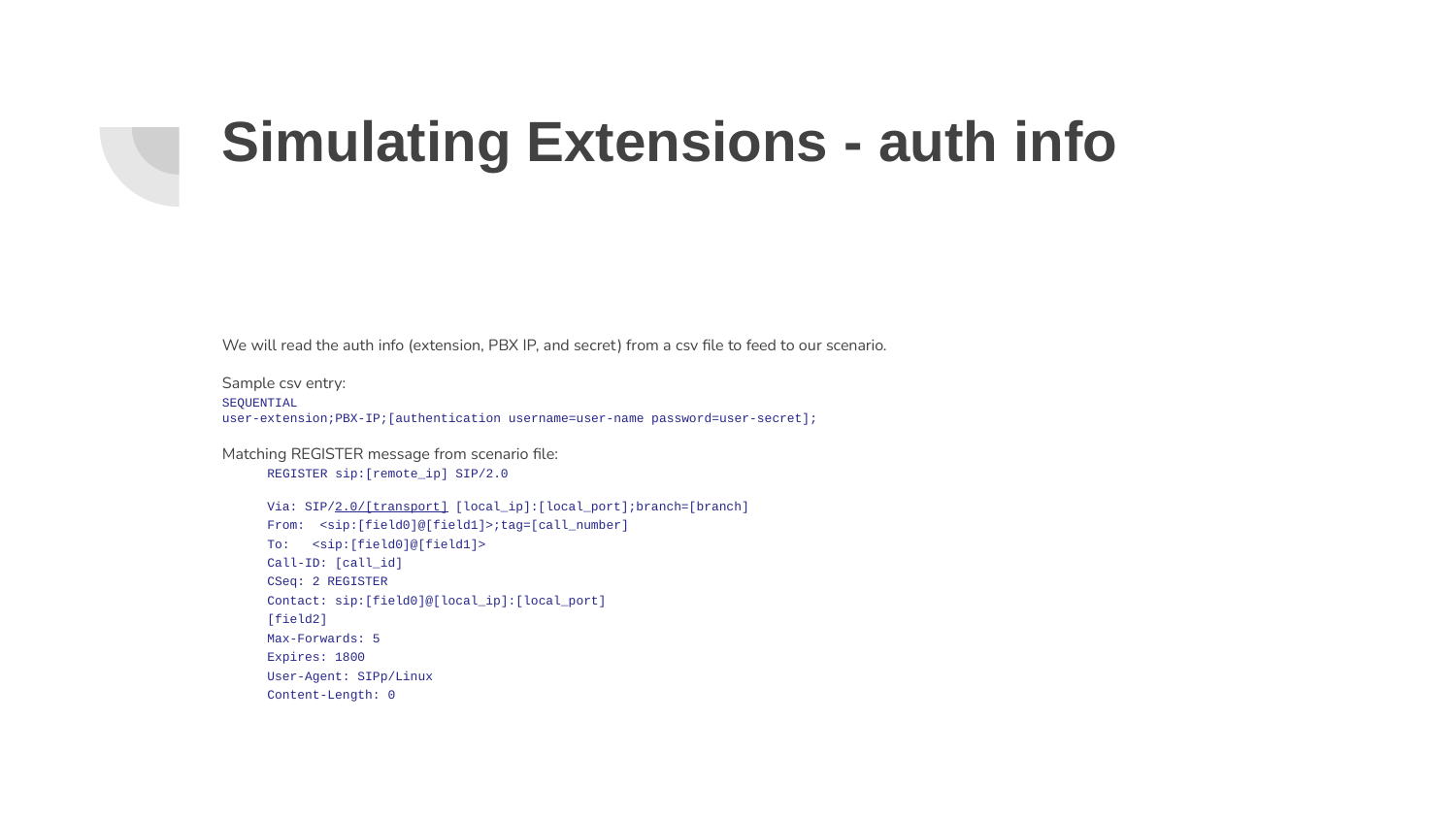

# Simulating Extensions - auth info
We will read the auth info (extension, PBX IP, and secret) from a csv file to feed to our scenario.
Sample csv entry:
SEQUENTIAL
user-extension;PBX-IP;[authentication username=user-name password=user-secret];
Matching REGISTER message from scenario file:
      REGISTER sip:[remote_ip] SIP/2.0
      Via: SIP/2.0/[transport] [local_ip]:[local_port];branch=[branch]
      From:  <sip:[field0]@[field1]>;tag=[call_number]
      To:   <sip:[field0]@[field1]>
      Call-ID: [call_id]
      CSeq: 2 REGISTER
      Contact: sip:[field0]@[local_ip]:[local_port]
      [field2]
      Max-Forwards: 5
      Expires: 1800
      User-Agent: SIPp/Linux
      Content-Length: 0